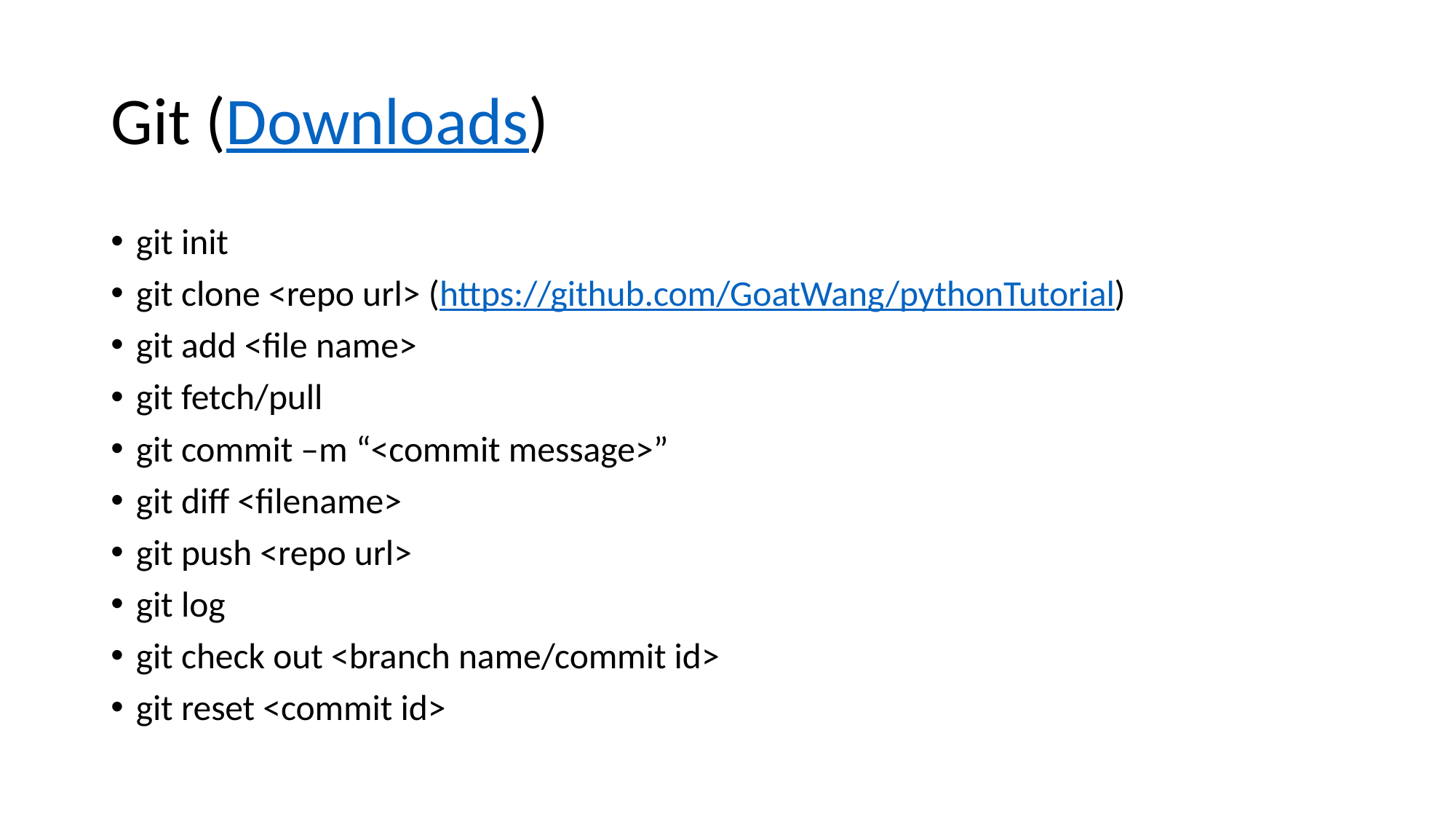

# Git (Downloads)
git init
git clone <repo url> (https://github.com/GoatWang/pythonTutorial)
git add <file name>
git fetch/pull
git commit –m “<commit message>”
git diff <filename>
git push <repo url>
git log
git check out <branch name/commit id>
git reset <commit id>